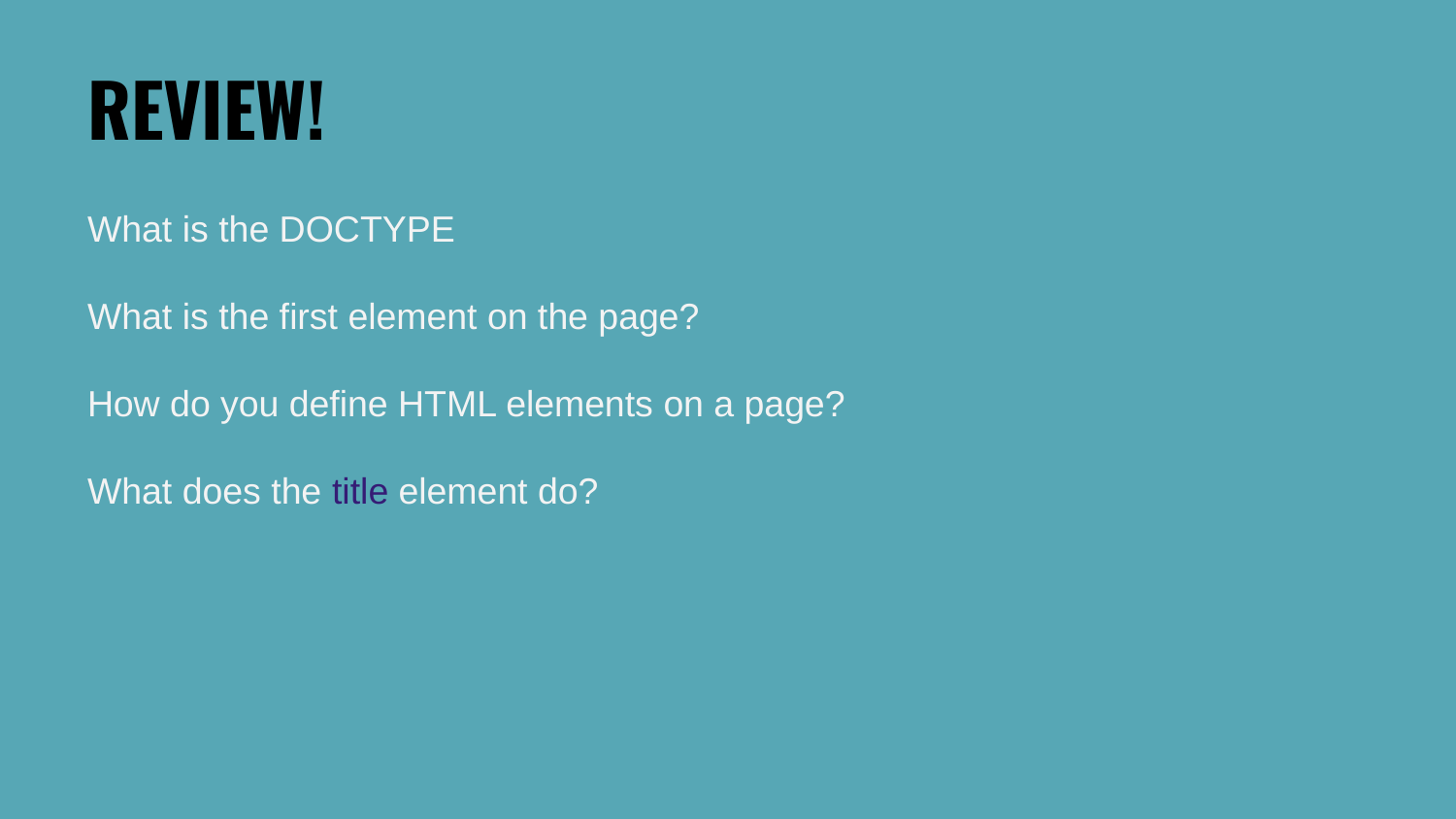

# REVIEW!
What is the DOCTYPE

What is the first element on the page?

How do you define HTML elements on a page?

What does the title element do?